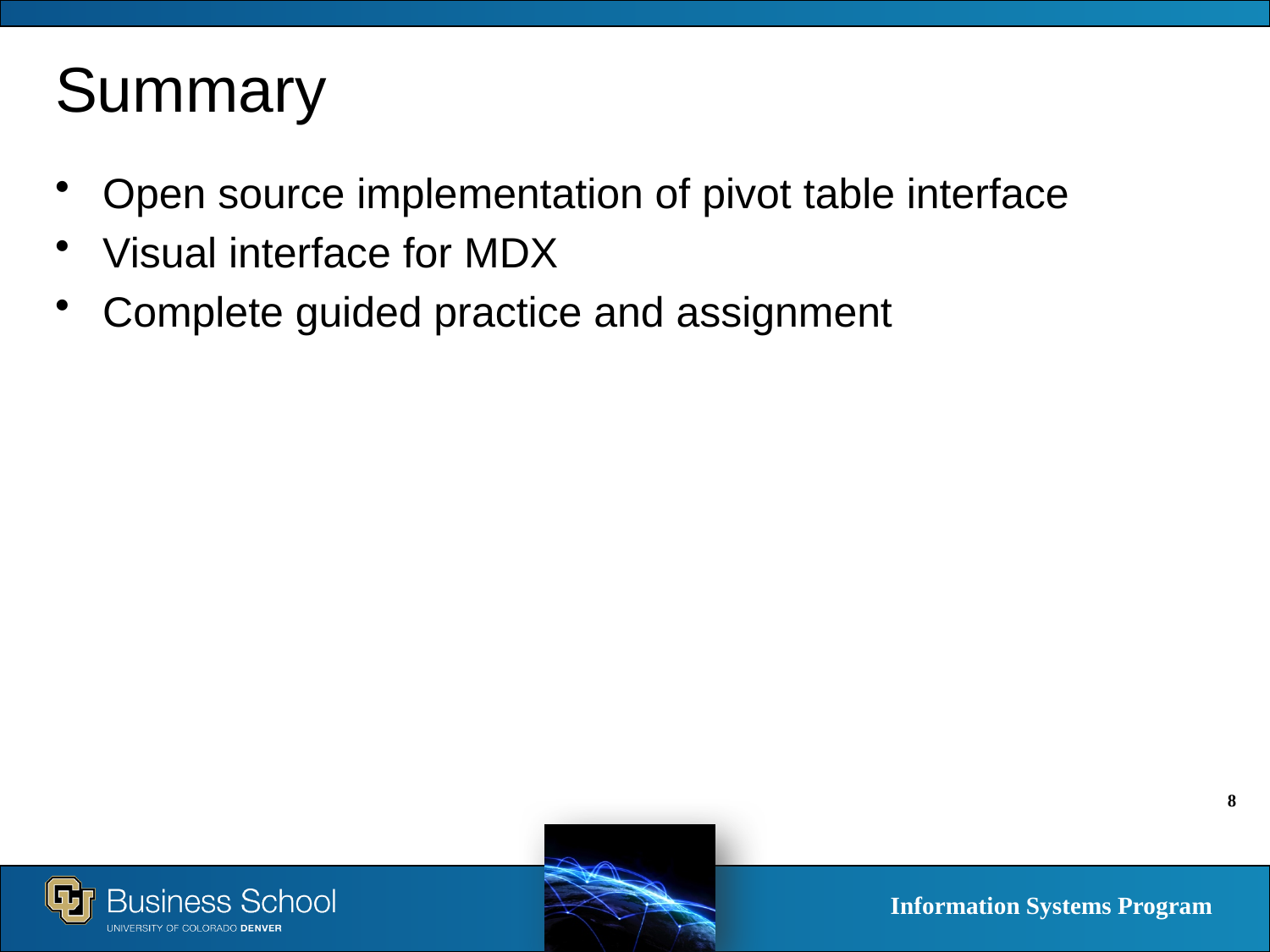

# Summary
Open source implementation of pivot table interface
Visual interface for MDX
Complete guided practice and assignment